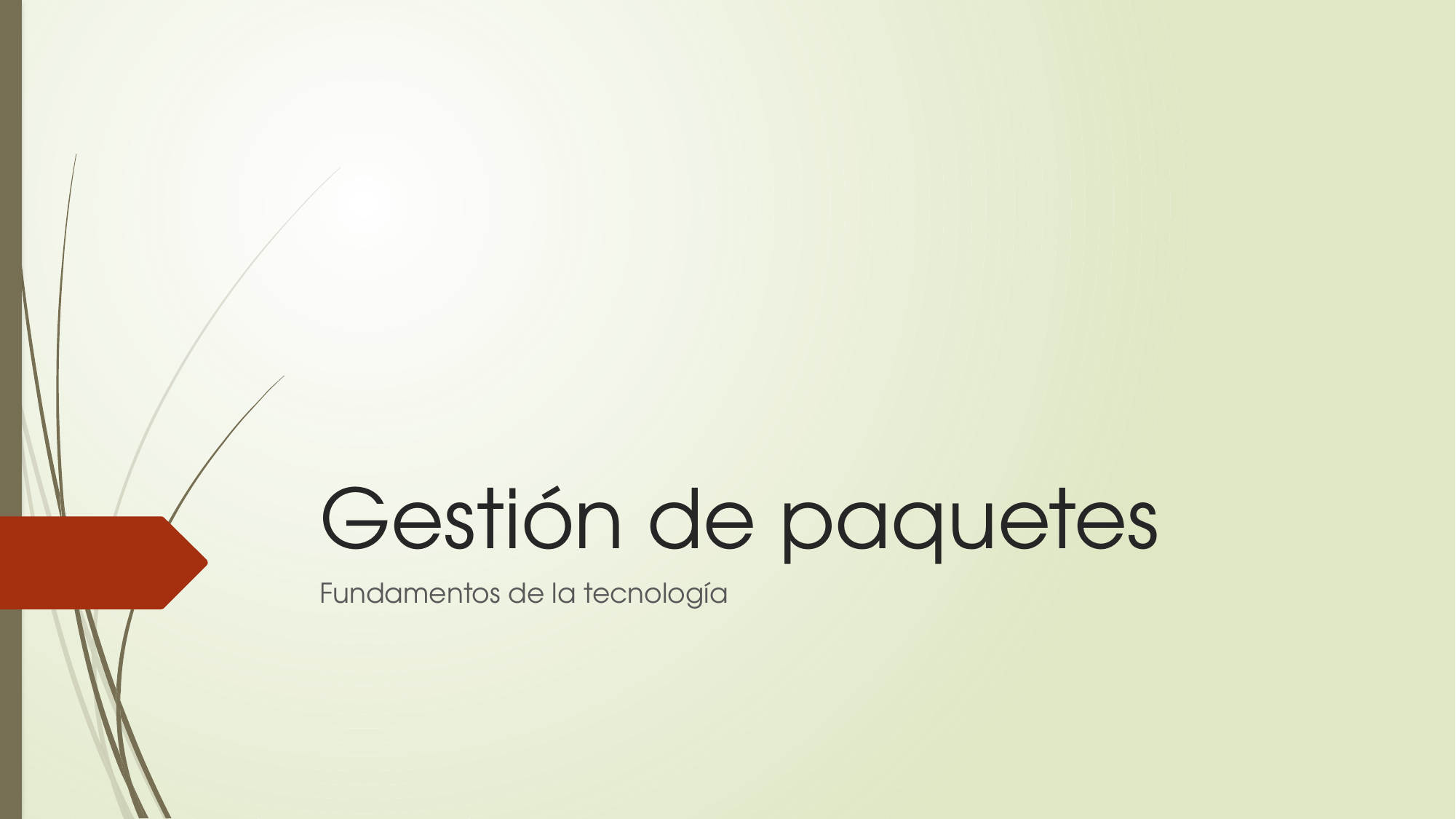

# Gestión de paquetes
Fundamentos de la tecnología